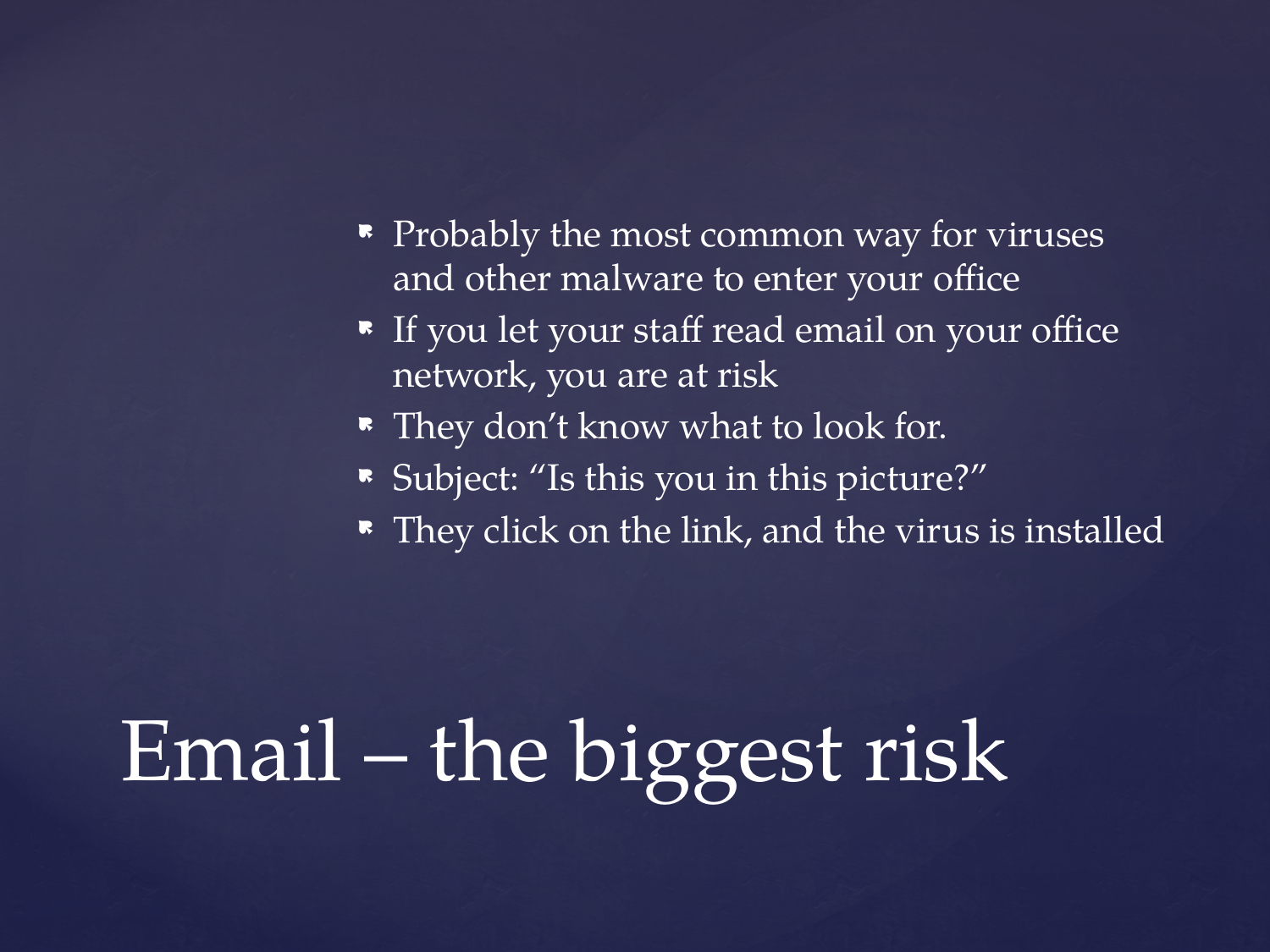

Probably the most common way for viruses and other malware to enter your office
If you let your staff read email on your office network, you are at risk
They don’t know what to look for.
Subject: “Is this you in this picture?”
They click on the link, and the virus is installed
# Email – the biggest risk